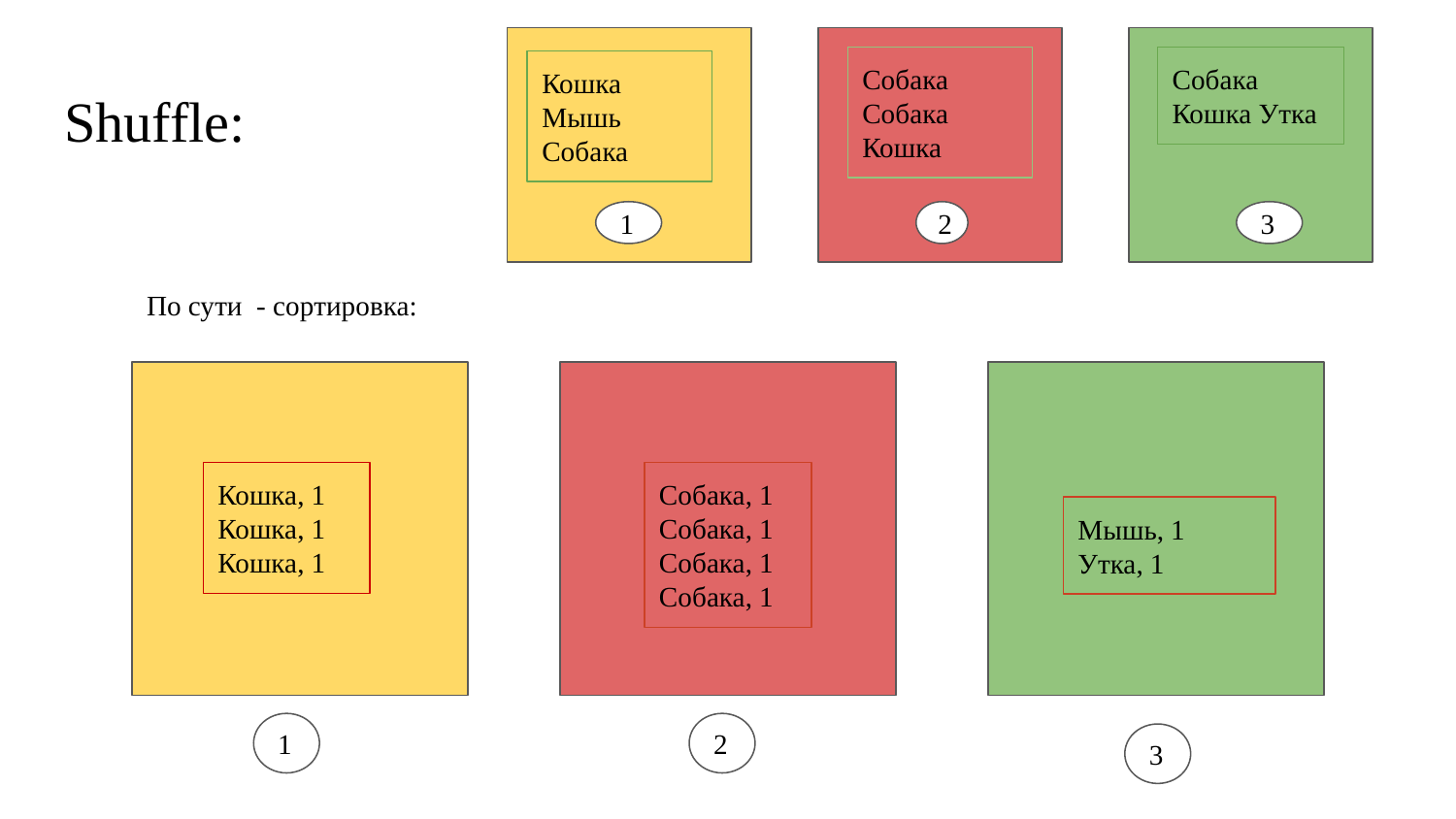

Собака Собака Кошка
Собака Кошка Утка
Кошка Мышь Собака
# Shuffle:
1
2
3
По сути  - сортировка:

Кошка, 1
Кошка, 1
Кошка, 1
Собака, 1
Собака, 1
Собака, 1
Собака, 1
Мышь, 1
Утка, 1
1
2
3